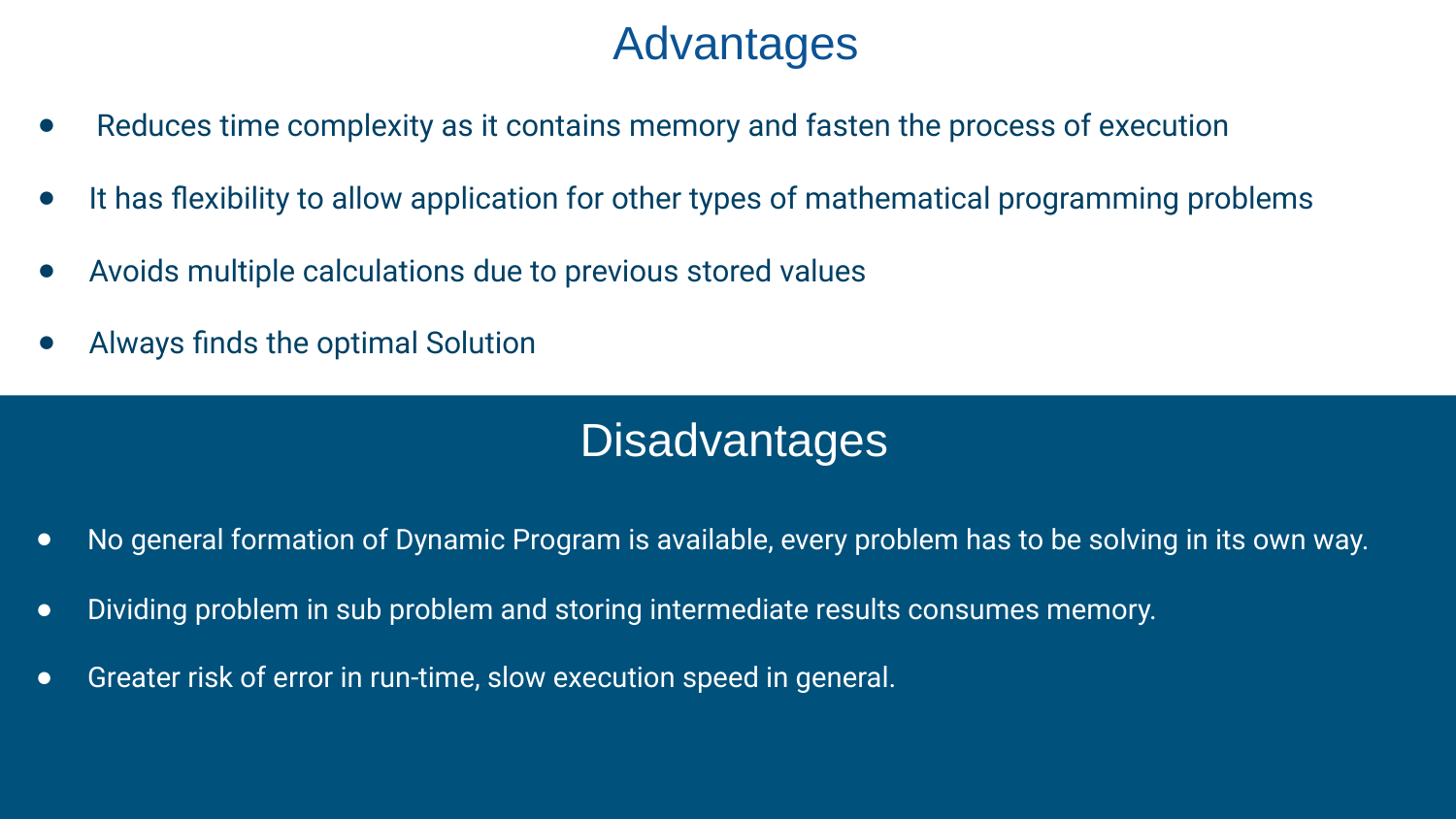

Advantages

 Reduces time complexity as it contains memory and fasten the process of execution

It has flexibility to allow application for other types of mathematical programming problems

Avoids multiple calculations due to previous stored values

Always finds the optimal Solution

 Disadvantages

No general formation of Dynamic Program is available, every problem has to be solving in its own way.

Dividing problem in sub problem and storing intermediate results consumes memory.

Greater risk of error in run-time, slow execution speed in general.